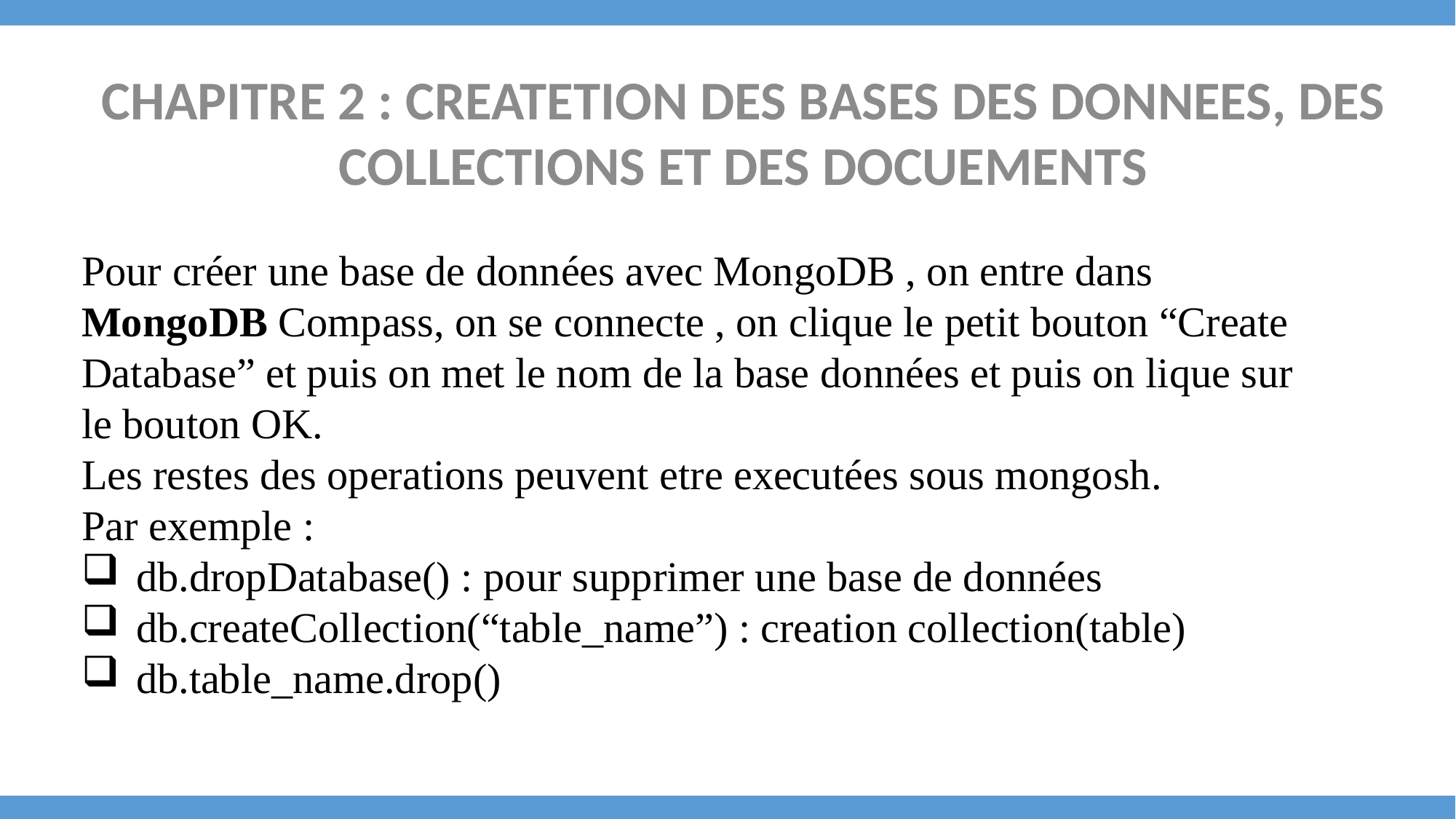

CHAPITRE 2 : CREATETION DES BASES DES DONNEES, DES COLLECTIONS ET DES DOCUEMENTS
Pour créer une base de données avec MongoDB , on entre dans MongoDB Compass, on se connecte , on clique le petit bouton “Create Database” et puis on met le nom de la base données et puis on lique sur le bouton OK.
Les restes des operations peuvent etre executées sous mongosh.
Par exemple :
db.dropDatabase() : pour supprimer une base de données
db.createCollection(“table_name”) : creation collection(table)
db.table_name.drop()